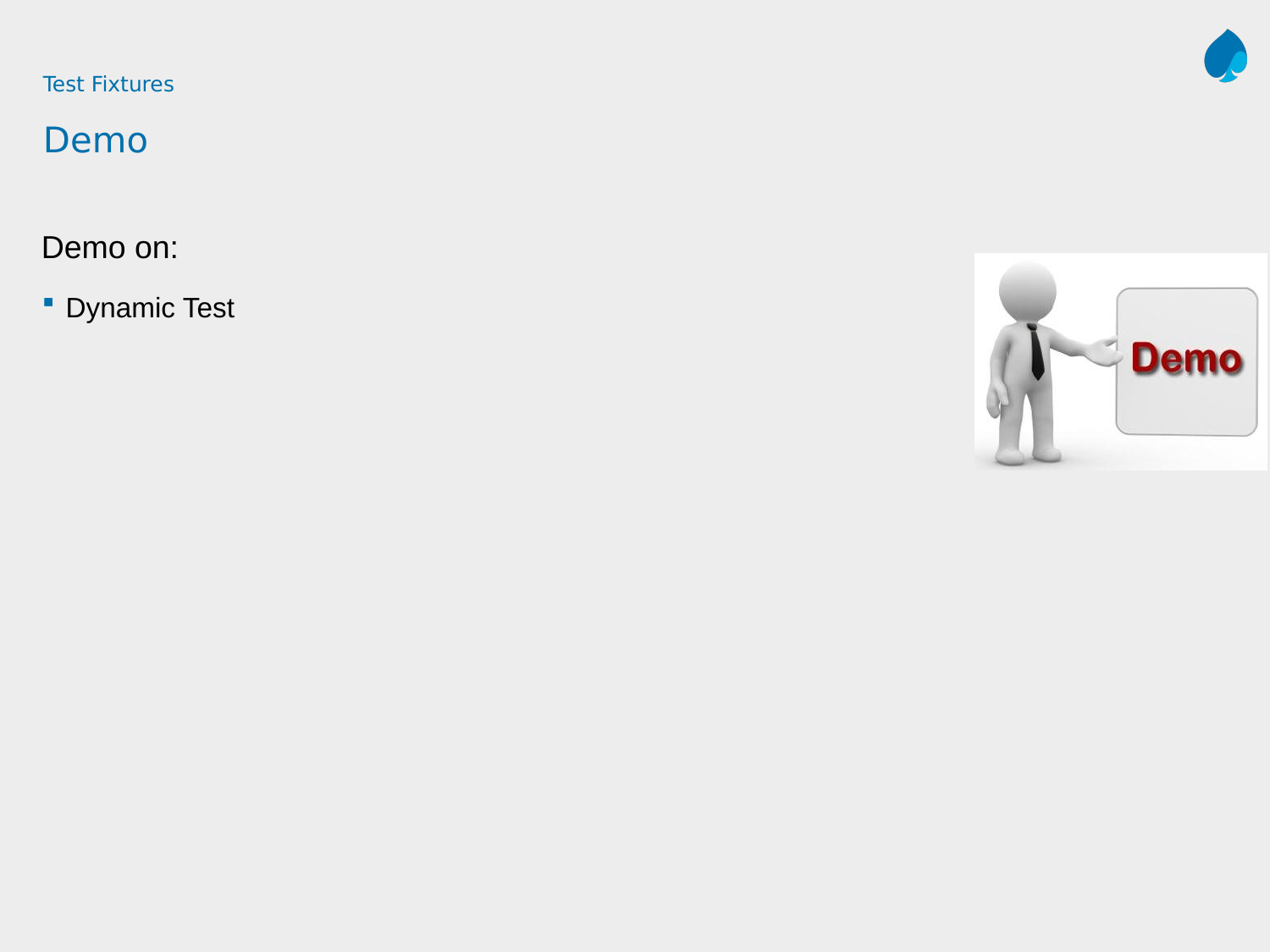

# Test Fixtures Demo
Demo on:
Dynamic Test